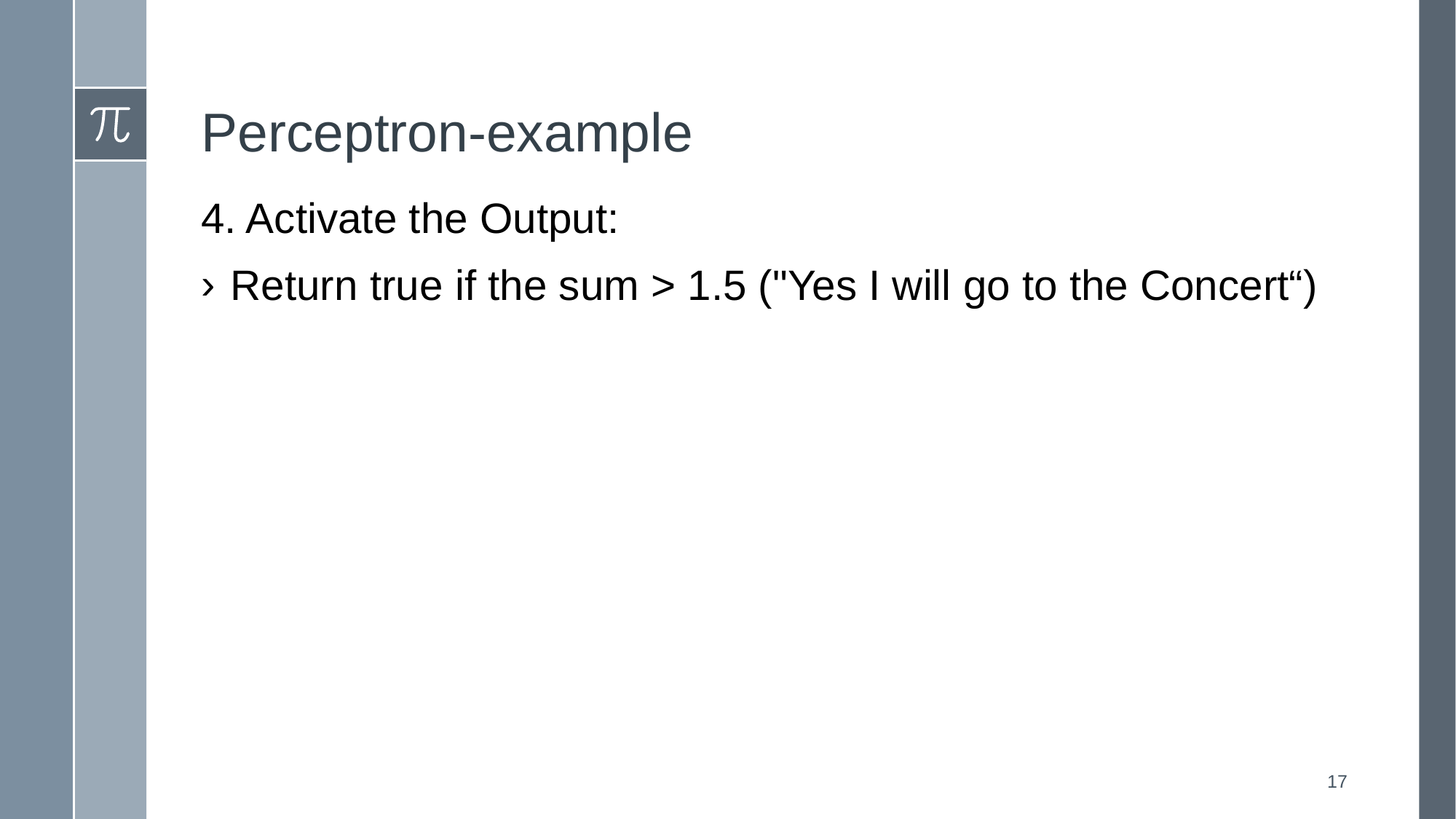

# Perceptron-example
4. Activate the Output:
Return true if the sum > 1.5 ("Yes I will go to the Concert“)
17